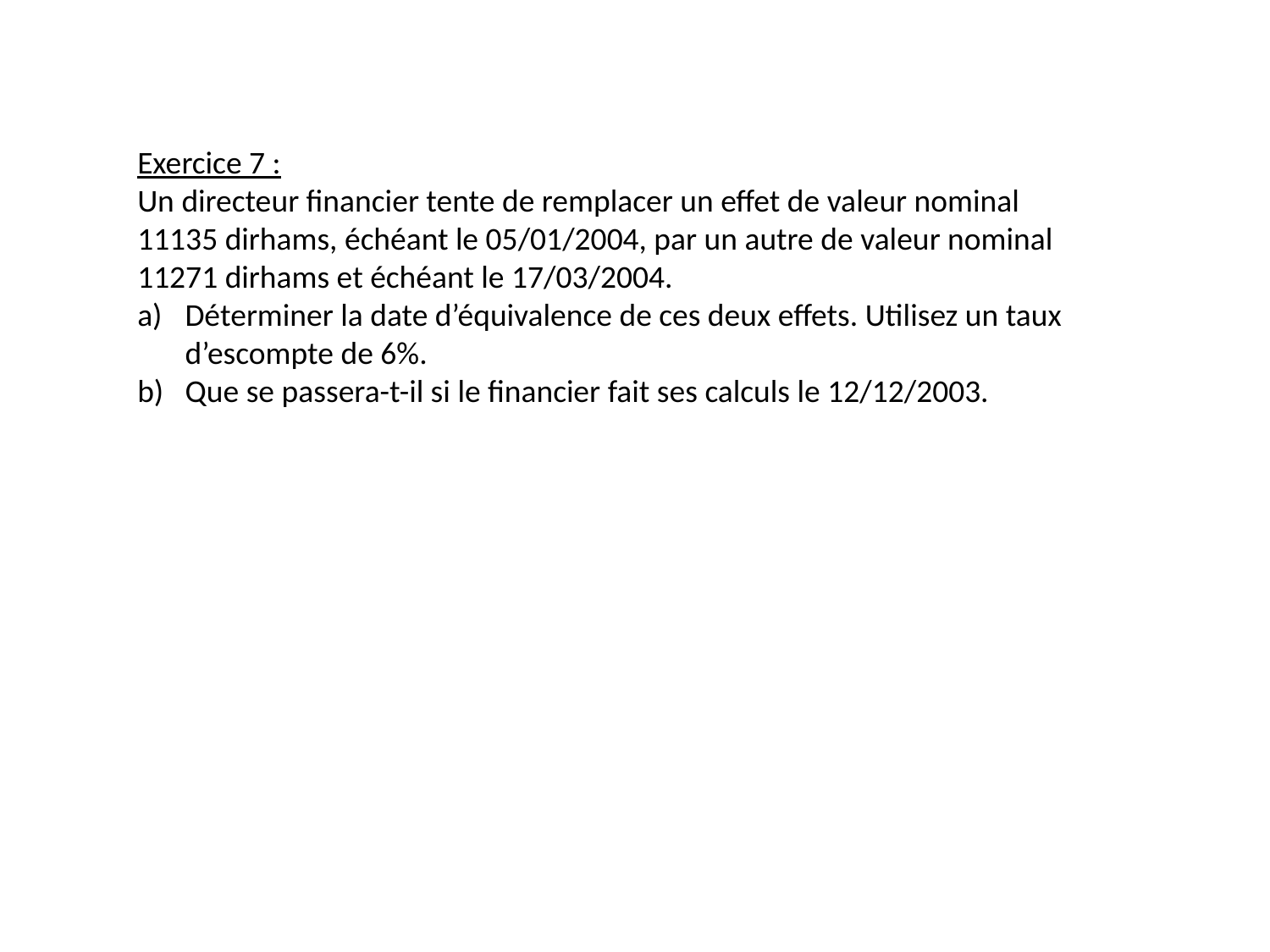

Exercice 7 :
Un directeur financier tente de remplacer un effet de valeur nominal 11135 dirhams, échéant le 05/01/2004, par un autre de valeur nominal 11271 dirhams et échéant le 17/03/2004.
Déterminer la date d’équivalence de ces deux effets. Utilisez un taux d’escompte de 6%.
Que se passera-t-il si le financier fait ses calculs le 12/12/2003.